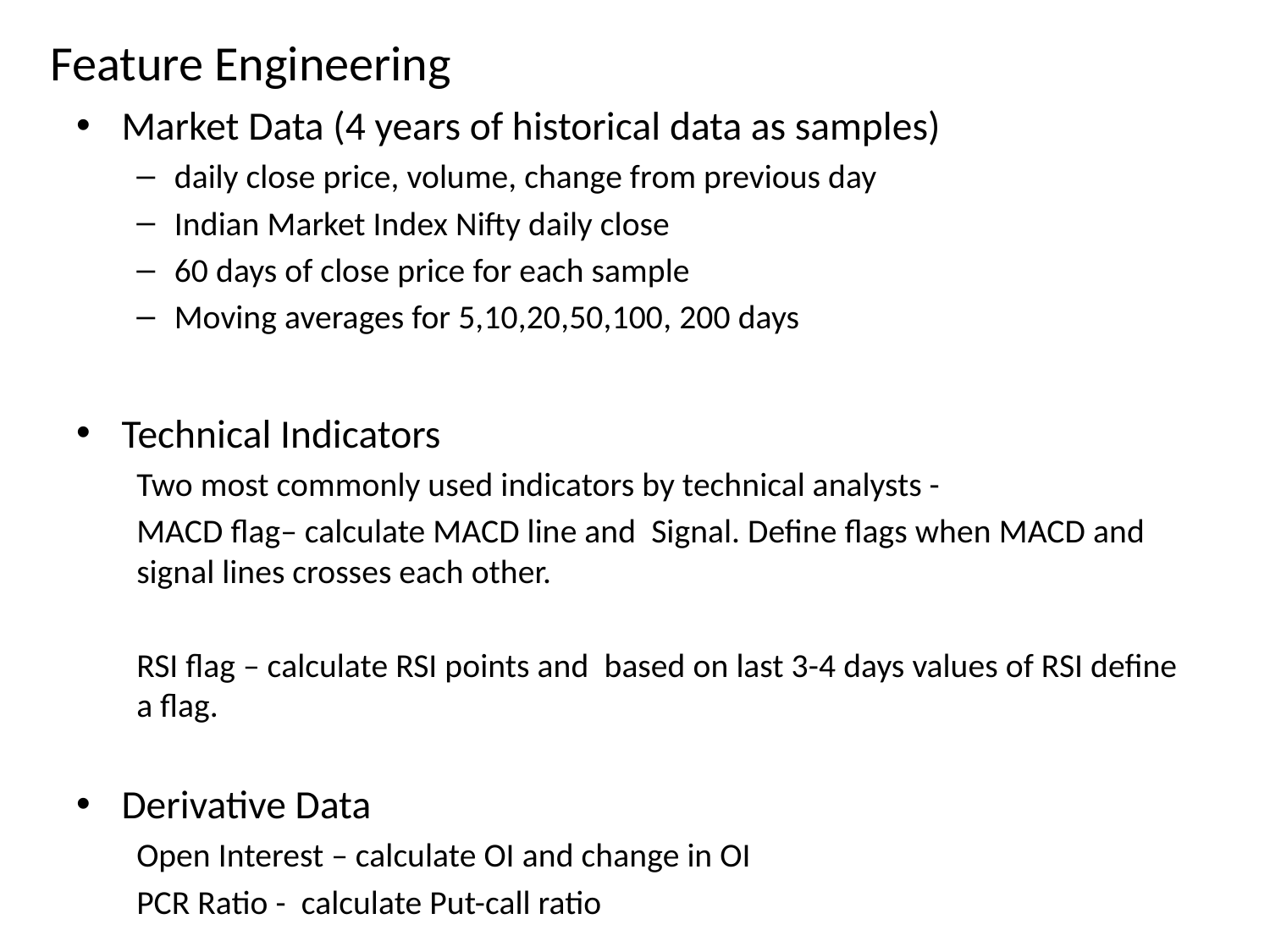

# Feature Engineering
Market Data (4 years of historical data as samples)
daily close price, volume, change from previous day
Indian Market Index Nifty daily close
60 days of close price for each sample
Moving averages for 5,10,20,50,100, 200 days

Technical Indicators
Two most commonly used indicators by technical analysts -
MACD flag– calculate MACD line and  Signal. Define flags when MACD and signal lines crosses each other.

RSI flag – calculate RSI points and  based on last 3-4 days values of RSI define a flag.

Derivative Data
Open Interest – calculate OI and change in OI
PCR Ratio -  calculate Put-call ratio